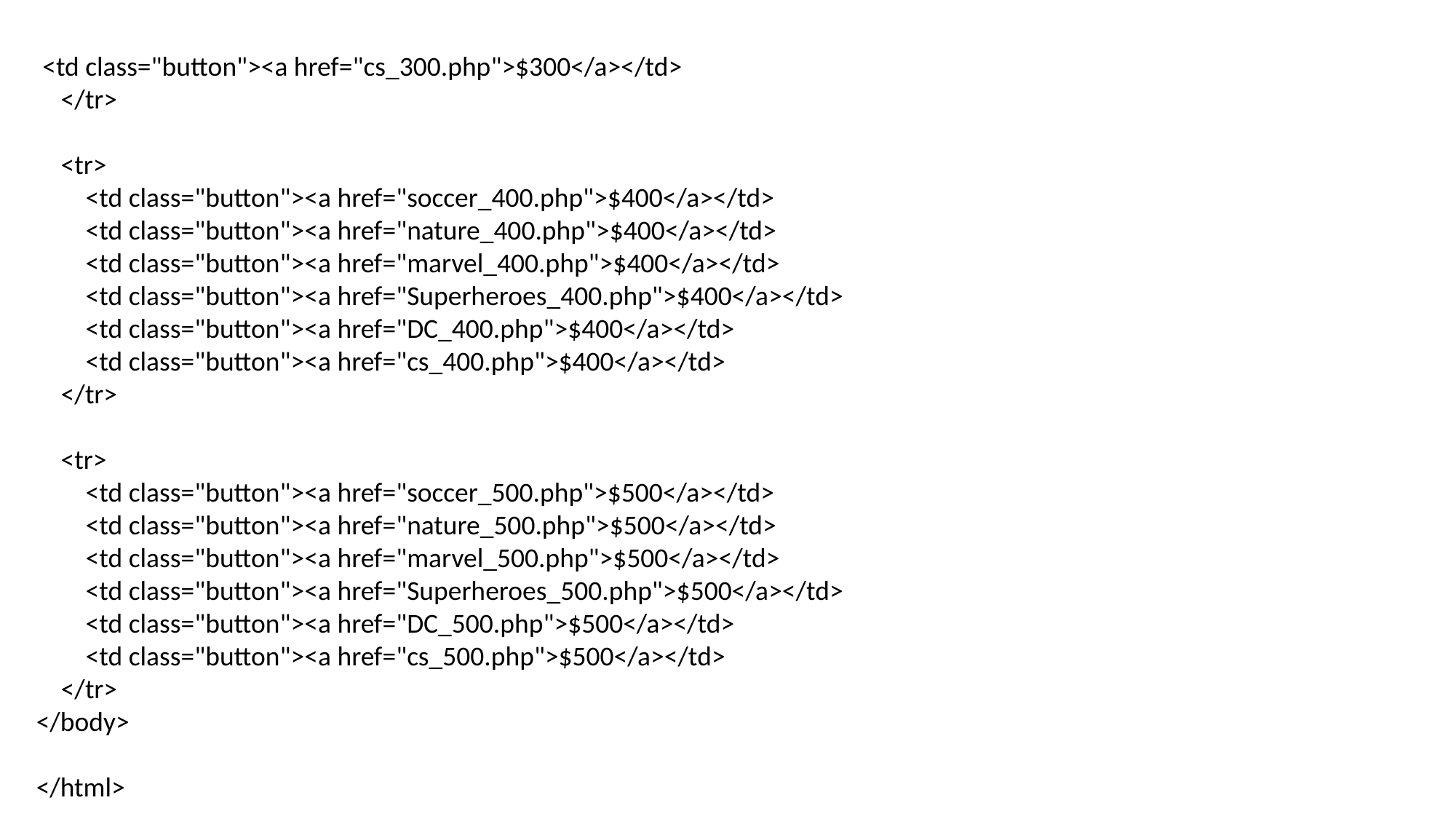

<td class="button"><a href="cs_300.php">$300</a></td>
    </tr>

    <tr>
        <td class="button"><a href="soccer_400.php">$400</a></td>
        <td class="button"><a href="nature_400.php">$400</a></td>
        <td class="button"><a href="marvel_400.php">$400</a></td>
        <td class="button"><a href="Superheroes_400.php">$400</a></td>
        <td class="button"><a href="DC_400.php">$400</a></td>
        <td class="button"><a href="cs_400.php">$400</a></td>
    </tr>

    <tr>
        <td class="button"><a href="soccer_500.php">$500</a></td>
        <td class="button"><a href="nature_500.php">$500</a></td>
        <td class="button"><a href="marvel_500.php">$500</a></td>
        <td class="button"><a href="Superheroes_500.php">$500</a></td>
        <td class="button"><a href="DC_500.php">$500</a></td>
        <td class="button"><a href="cs_500.php">$500</a></td>
    </tr>
</body>

</html>